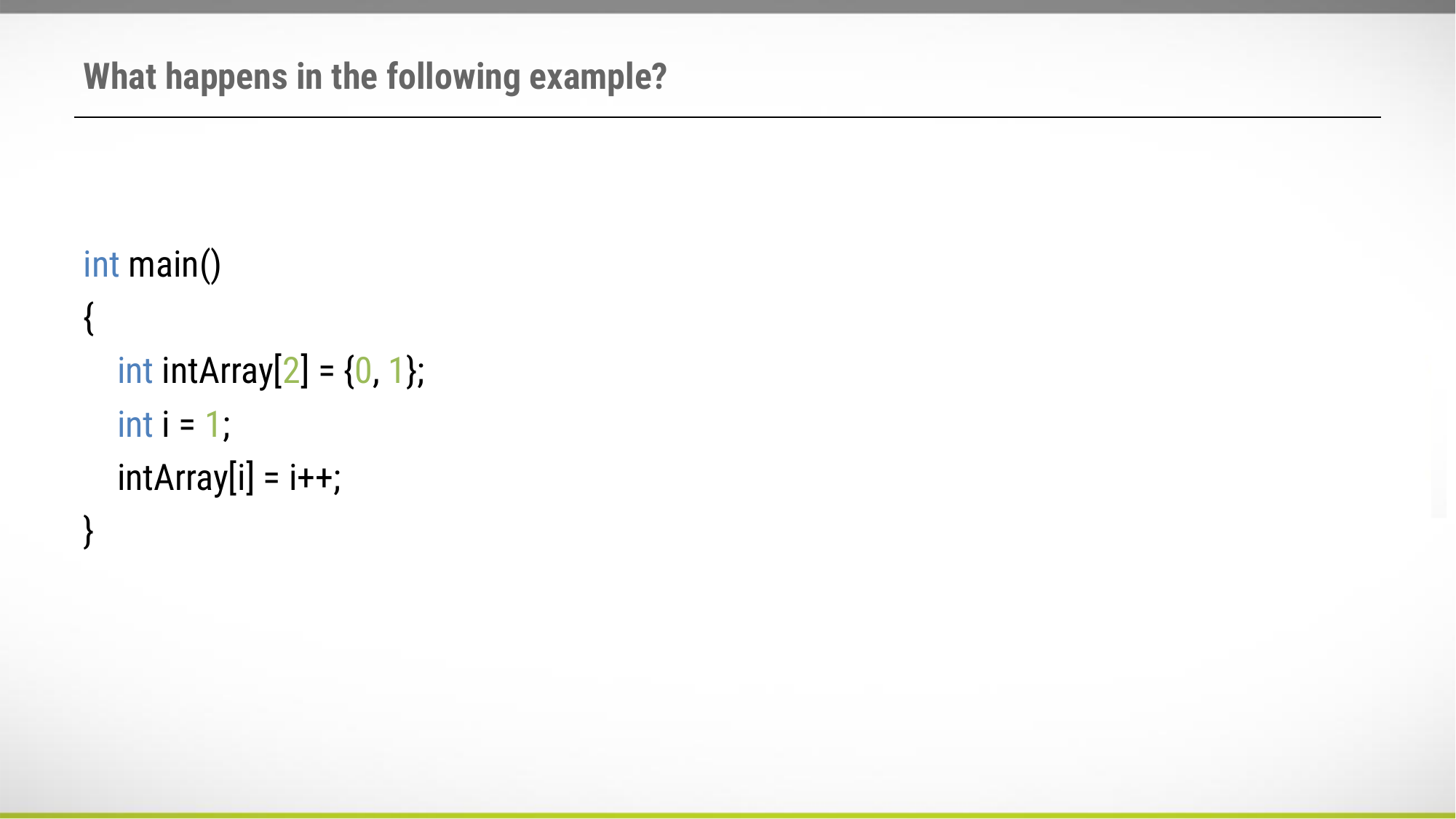

# What happens in the following example?
int main()
{
    int intArray[2] = {0, 1};
    int i = 1;
    intArray[i] = i++;
}